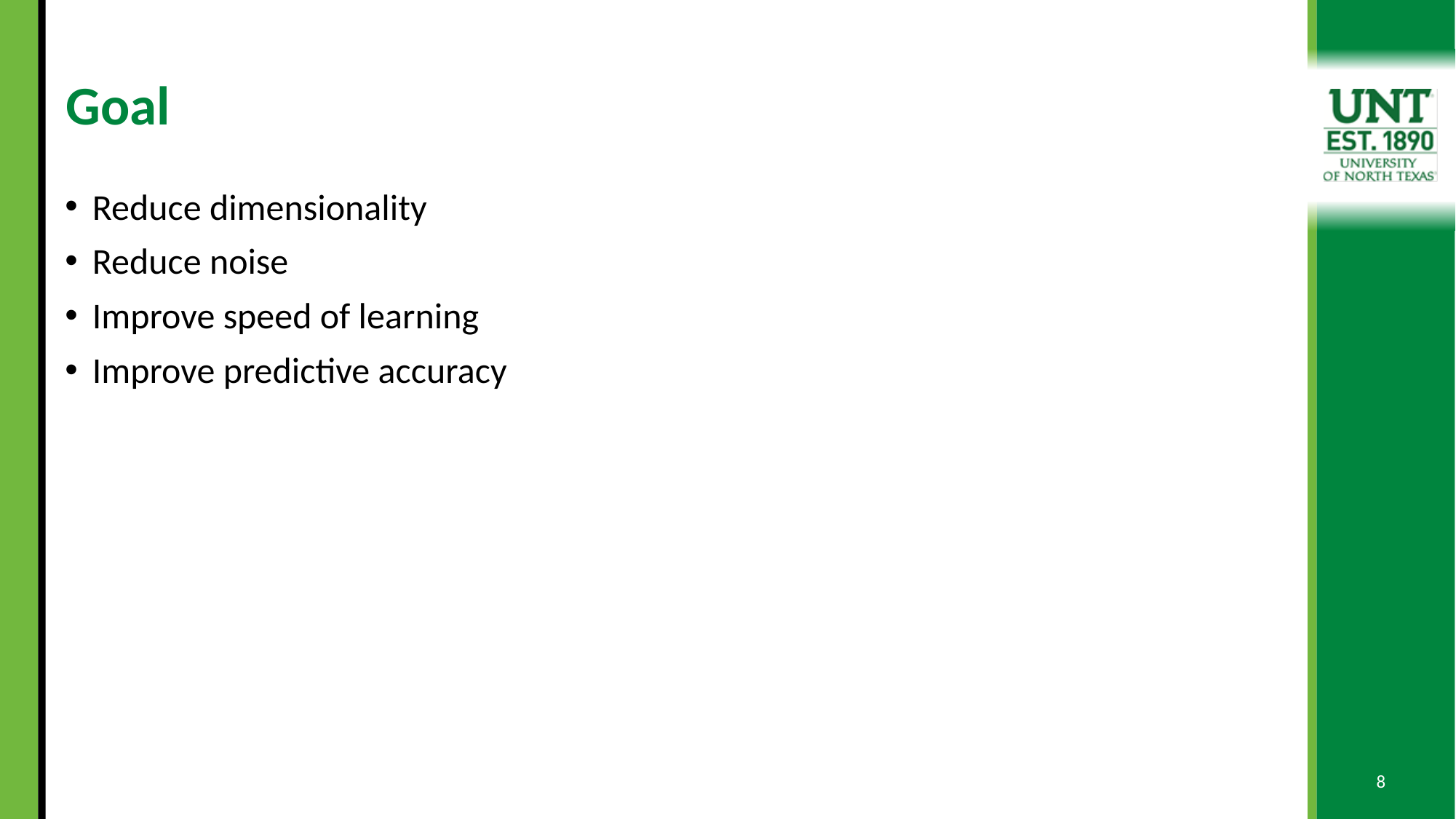

# Goal
Reduce dimensionality
Reduce noise
Improve speed of learning
Improve predictive accuracy
8